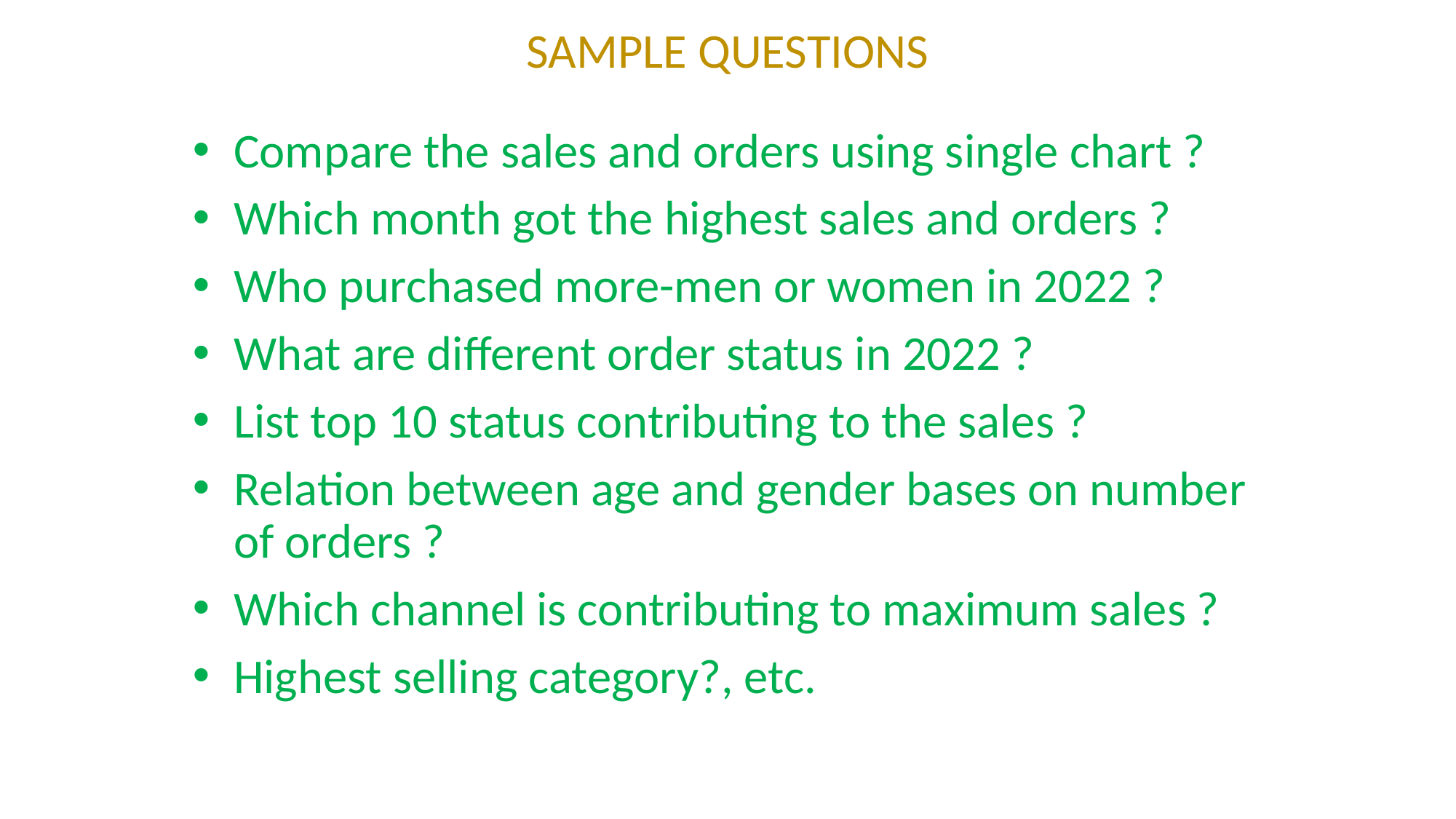

# SAMPLE QUESTIONS
Compare the sales and orders using single chart ?
Which month got the highest sales and orders ?
Who purchased more-men or women in 2022 ?
What are different order status in 2022 ?
List top 10 status contributing to the sales ?
Relation between age and gender bases on number of orders ?
Which channel is contributing to maximum sales ?
Highest selling category?, etc.